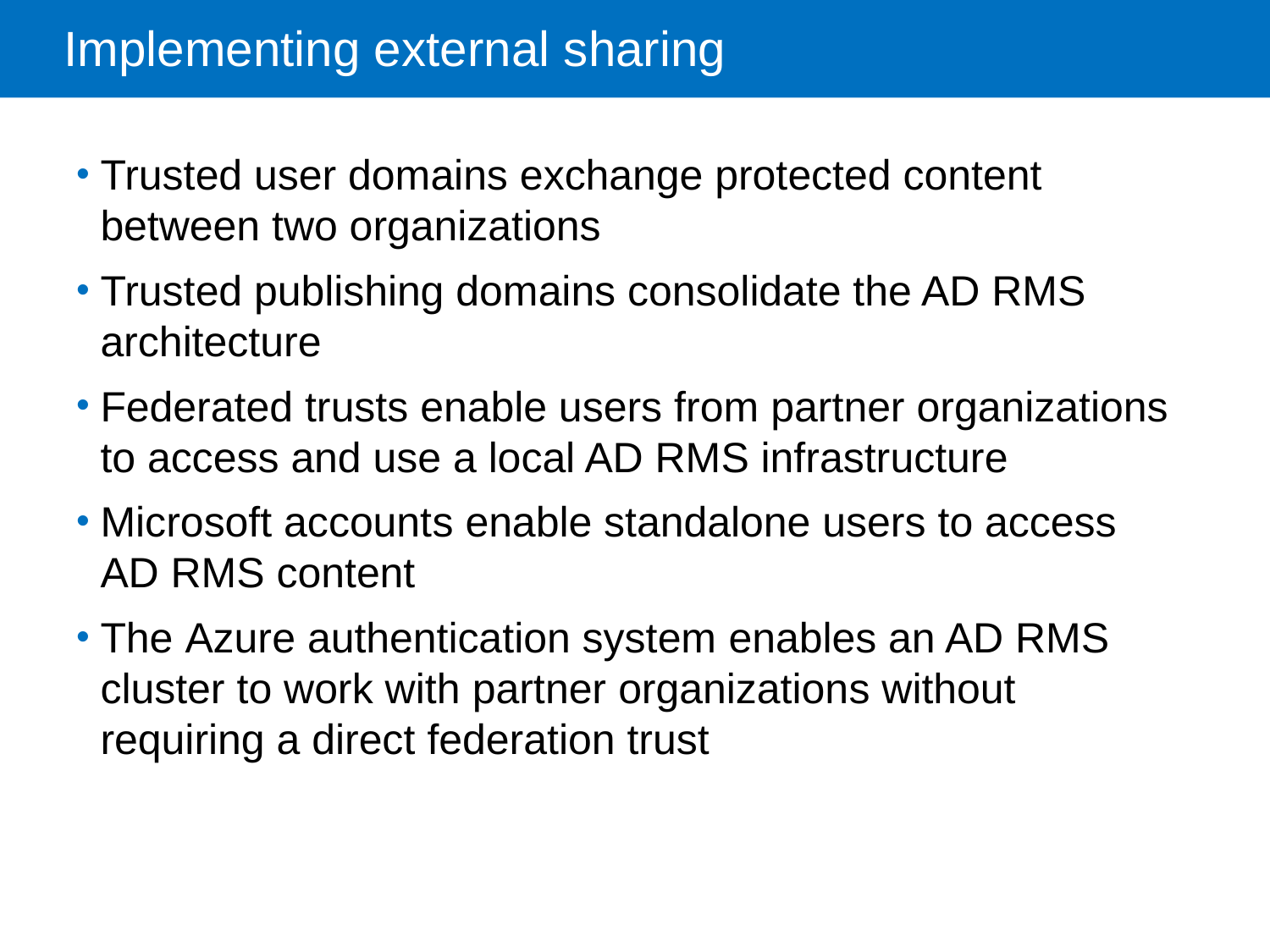

# Implementing external sharing
Trusted user domains exchange protected content between two organizations
Trusted publishing domains consolidate the AD RMS architecture
Federated trusts enable users from partner organizations to access and use a local AD RMS infrastructure
Microsoft accounts enable standalone users to access  AD RMS content
The Azure authentication system enables an AD RMS cluster to work with partner organizations without requiring a direct federation trust